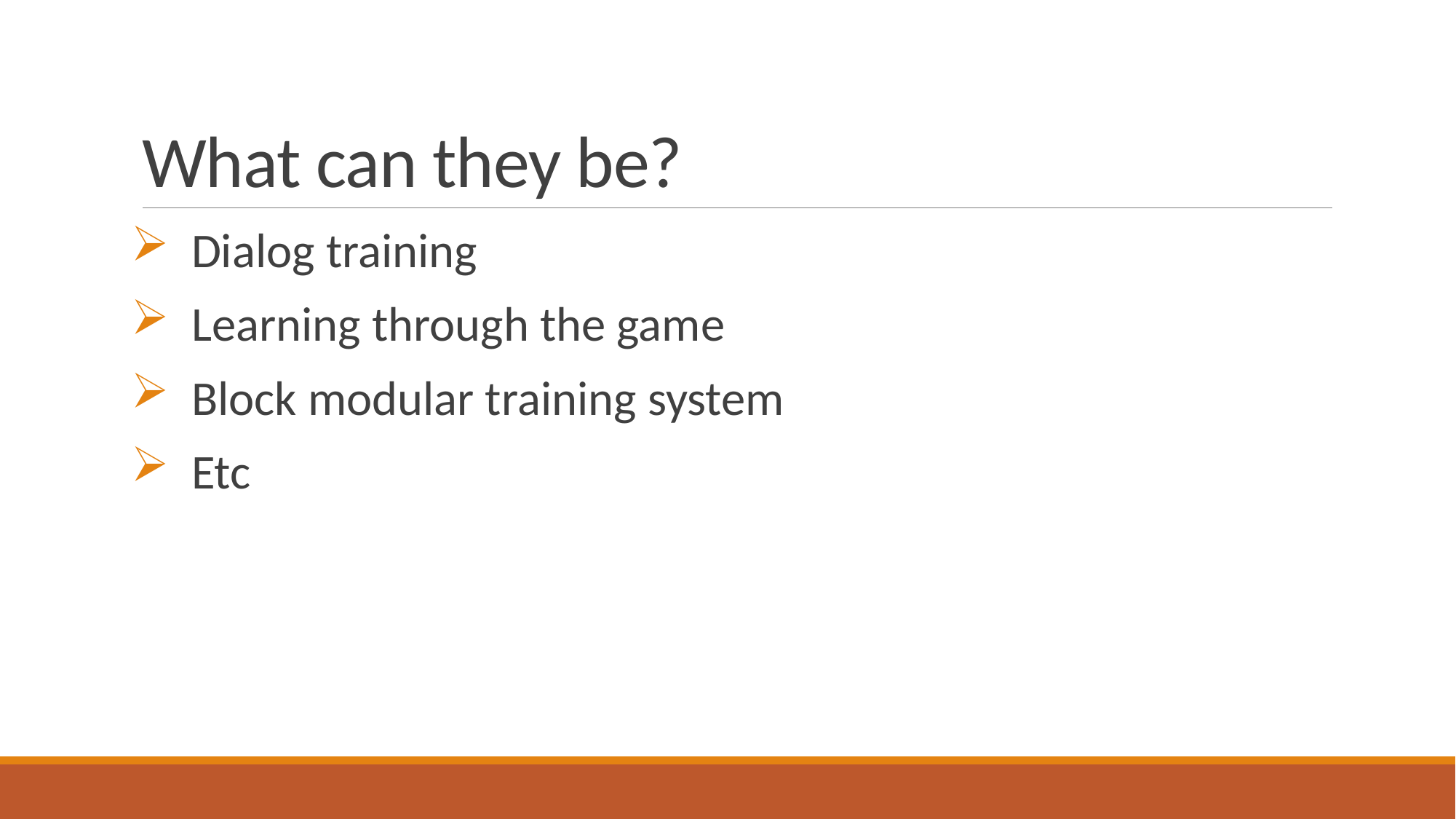

# What can they be?
  Dialog training
  Learning through the game
  Block modular training system
  Etc